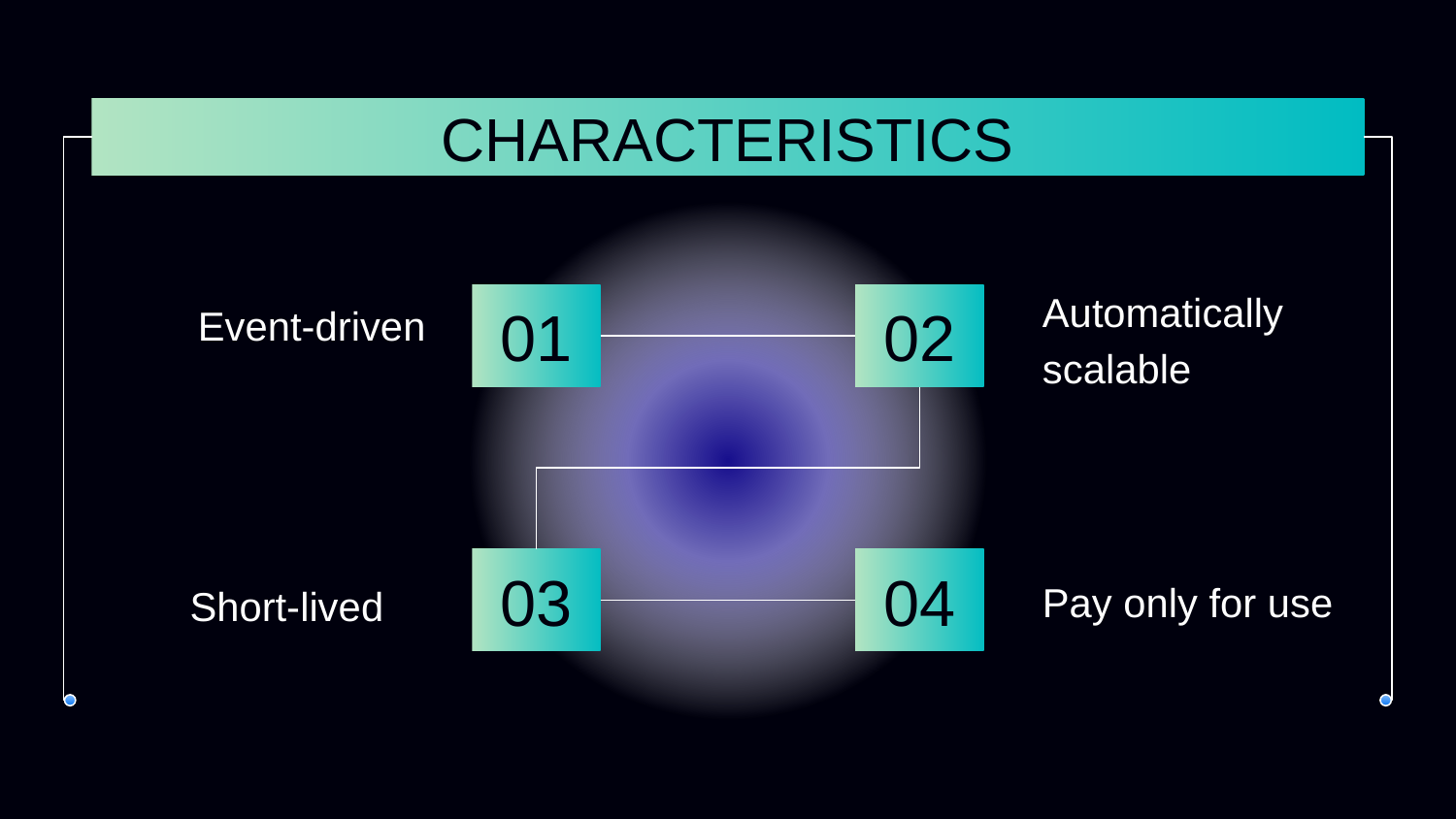

# CHARACTERISTICS

Event-driven
Automatically scalable
01
02

Short-lived
Pay only for use
03
04